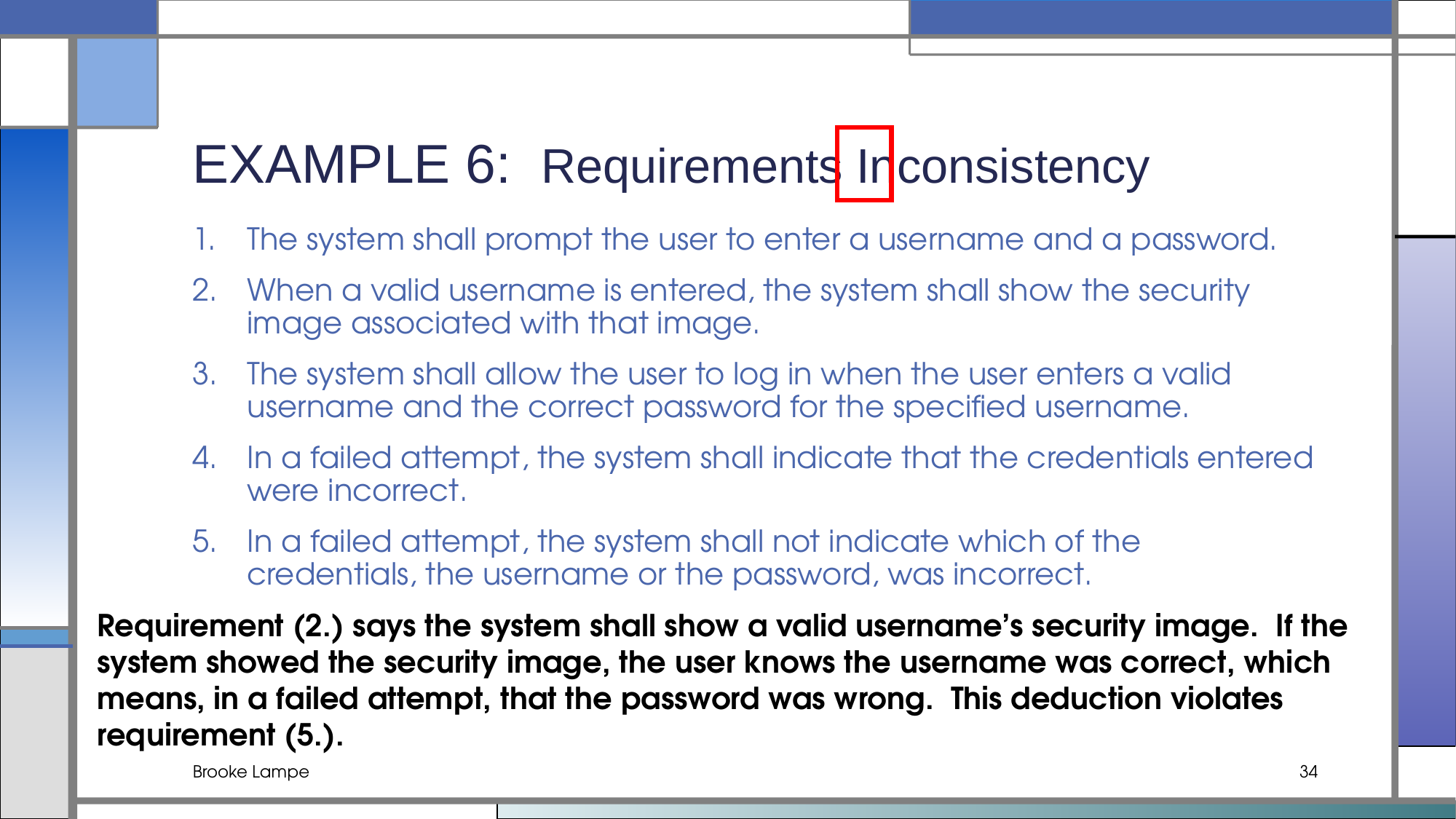

# Example 6:  Requirements Inconsistency

The system shall prompt the user to enter a username and a password.
When a valid username is entered, the system shall show the security image associated with that image.
The system shall allow the user to log in when the user enters a valid username and the correct password for the specified username.
In a failed attempt, the system shall indicate that the credentials entered were incorrect.
In a failed attempt, the system shall not indicate which of the credentials, the username or the password, was incorrect.
Requirement (2.) says the system shall show a valid username’s security image.  If the system showed the security image, the user knows the username was correct, which means, in a failed attempt, that the password was wrong.  This deduction violates requirement (5.).
Brooke Lampe
34